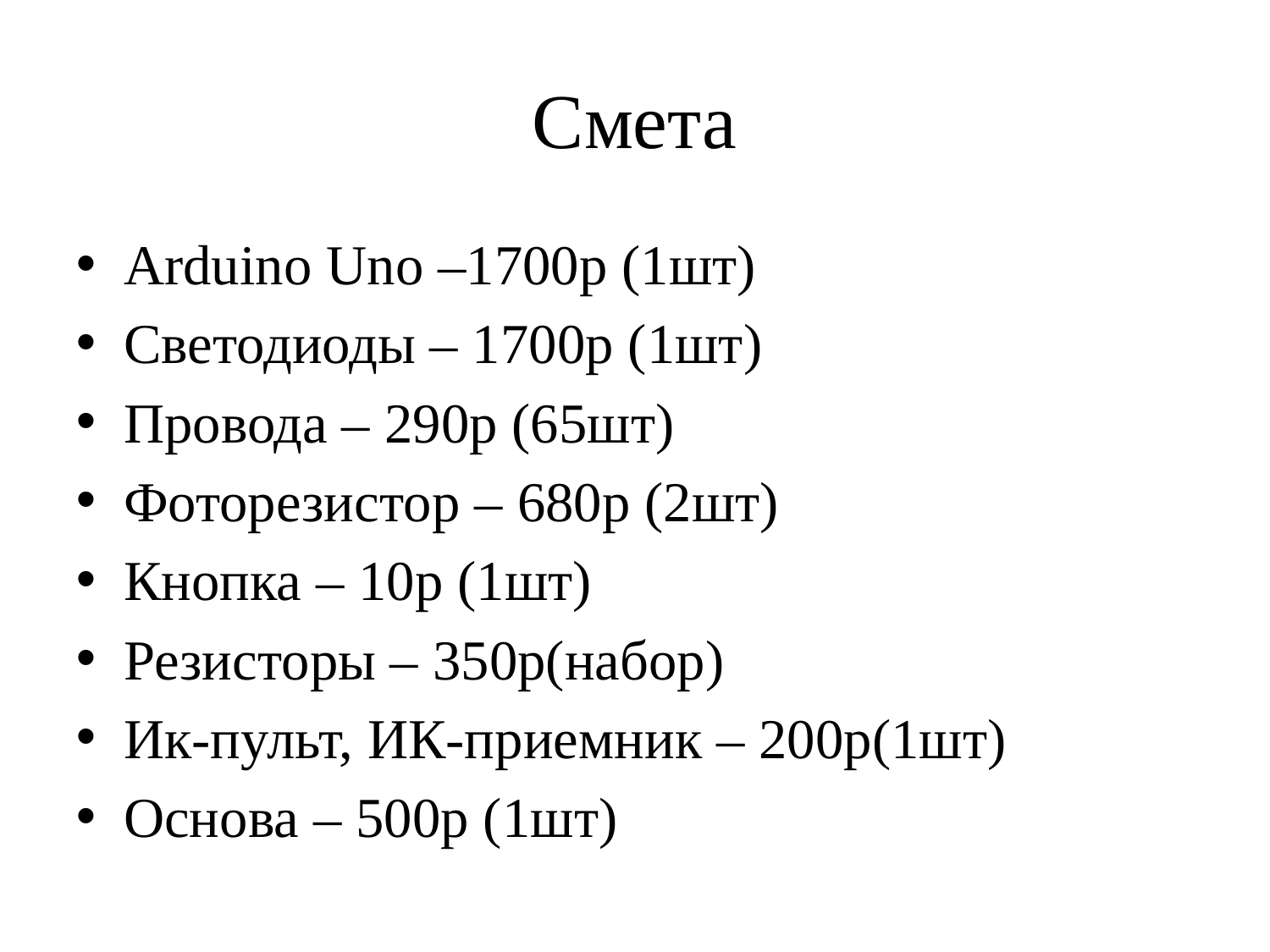

Смета
Arduino Uno –1700р (1шт)
Светодиоды – 1700р (1шт)
Провода – 290р (65шт)
Фоторезистор – 680р (2шт)
Кнопка – 10р (1шт)
Резисторы – 350р(набор)
Ик-пульт, ИК-приемник – 200р(1шт)
Основа – 500р (1шт)